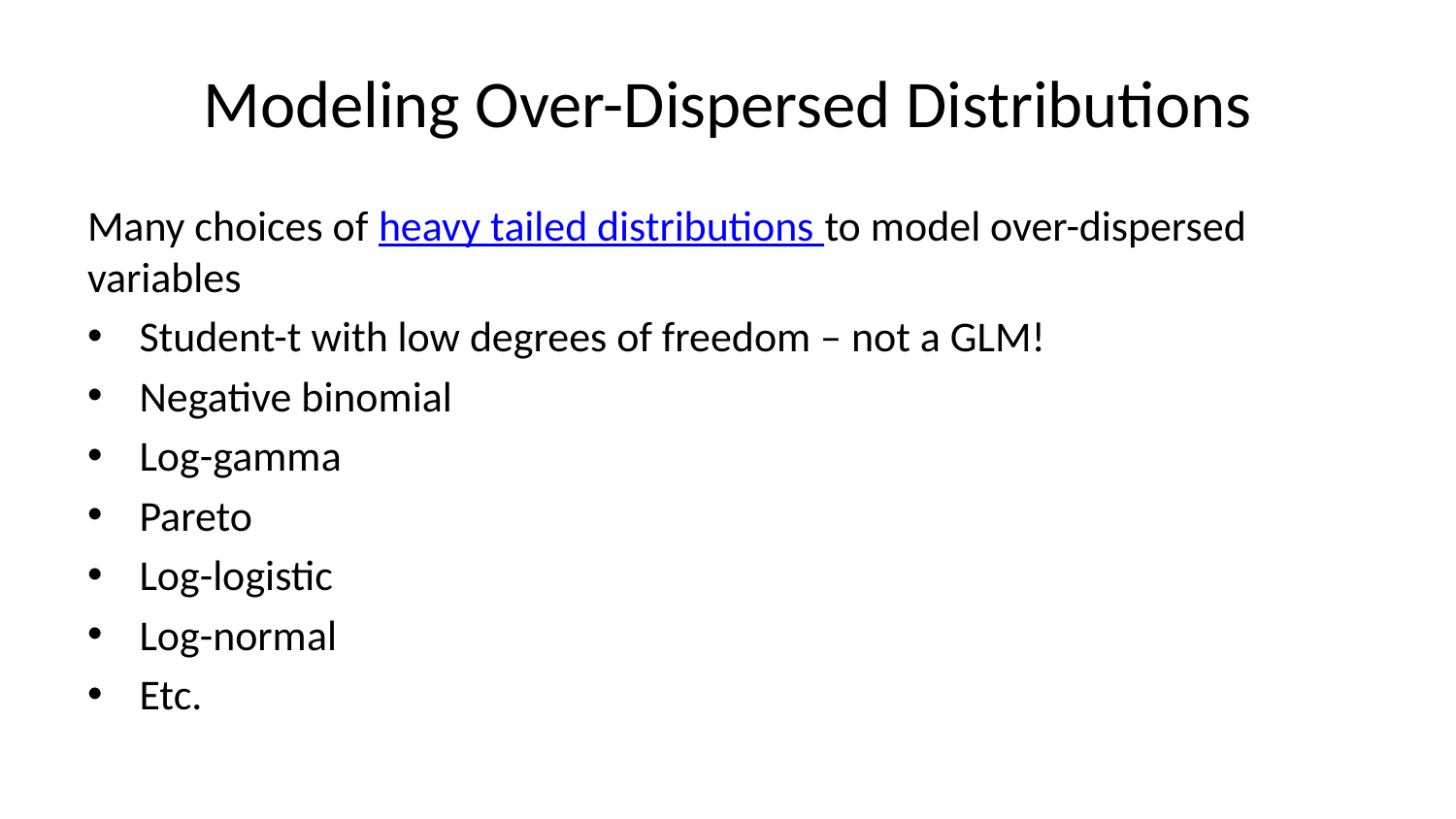

# Modeling Over-Dispersed Distributions
Many choices of heavy tailed distributions to model over-dispersed variables
Student-t with low degrees of freedom – not a GLM!
Negative binomial
Log-gamma
Pareto
Log-logistic
Log-normal
Etc.